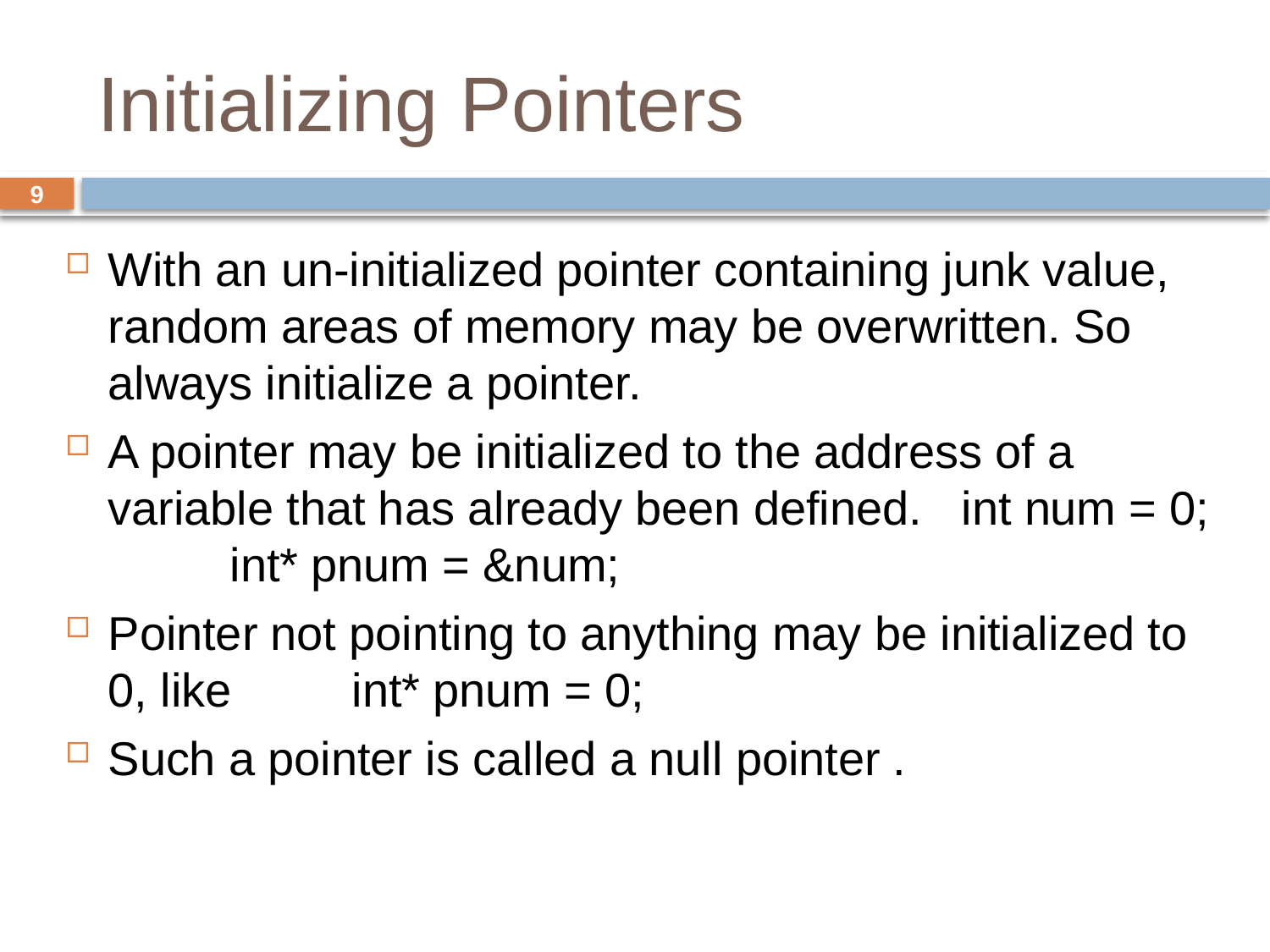

# Initializing Pointers
9
With an un-initialized pointer containing junk value, random areas of memory may be overwritten. So always initialize a pointer.
A pointer may be initialized to the address of a variable that has already been defined.			int num = 0;							int* pnum = &num;
Pointer not pointing to anything may be initialized to 0, like 									int* pnum = 0;
Such a pointer is called a null pointer .